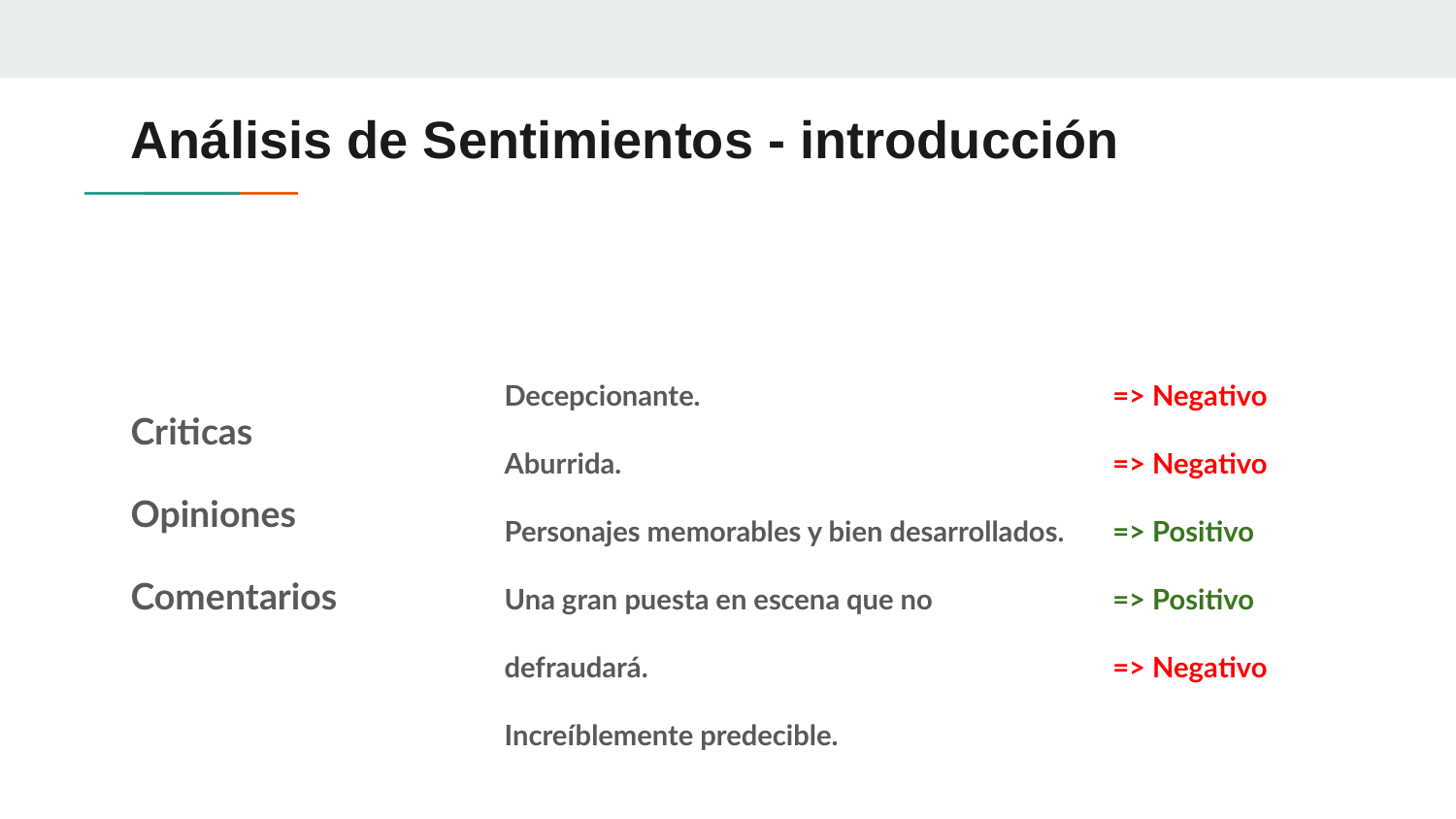

# Análisis de Sentimientos - introducción
Criticas
Opiniones
Comentarios
Decepcionante.
Aburrida.
Personajes memorables y bien desarrollados.
Una gran puesta en escena que no defraudará.
Increíblemente predecible.

=> Negativo
=> Negativo
=> Positivo
=> Positivo
=> Negativo